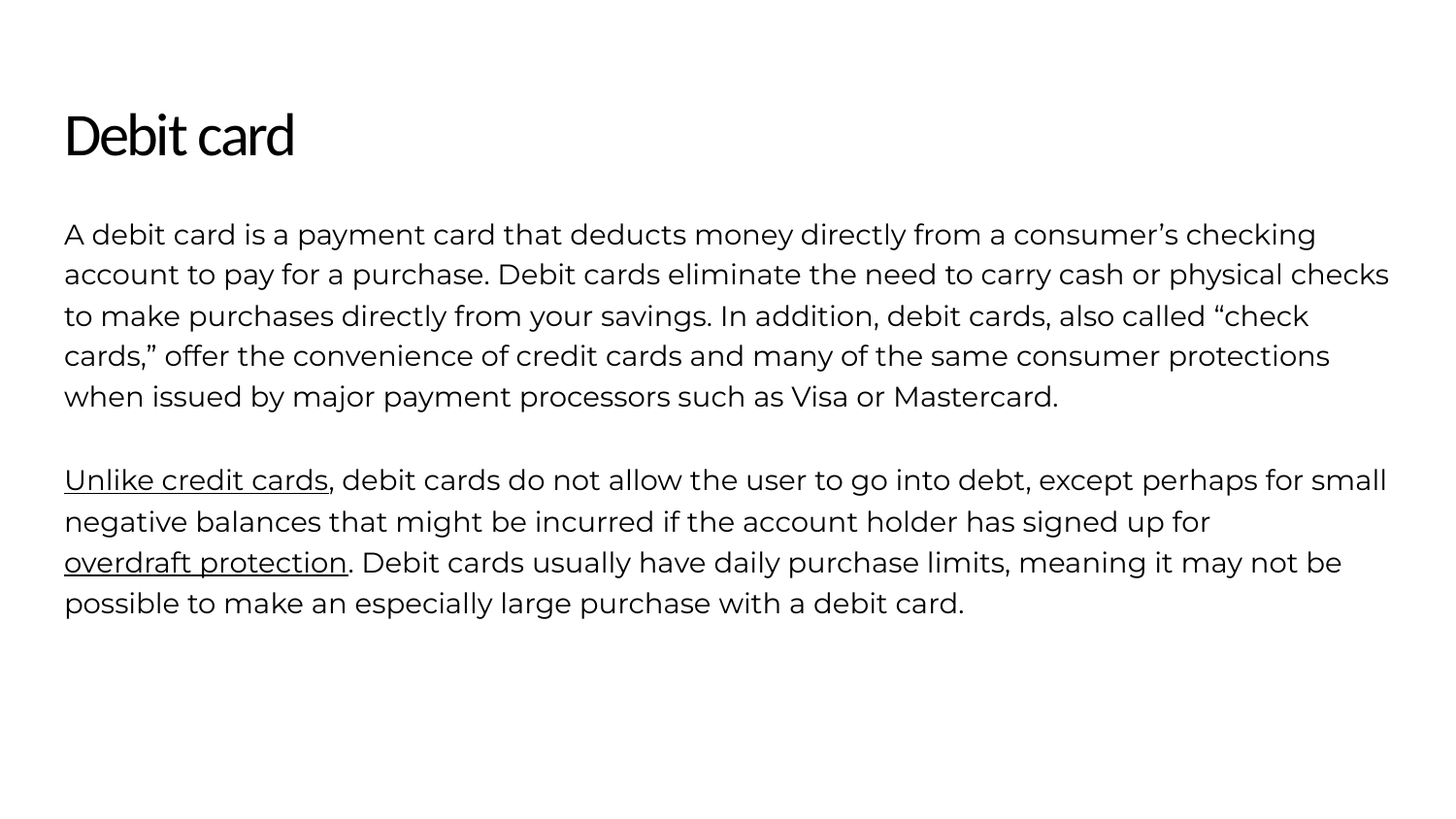

# Debit card
A debit card is a payment card that deducts money directly from a consumer’s checking account to pay for a purchase. Debit cards eliminate the need to carry cash or physical checks to make purchases directly from your savings. In addition, debit cards, also called “check cards,” offer the convenience of credit cards and many of the same consumer protections when issued by major payment processors such as Visa or Mastercard.
Unlike credit cards, debit cards do not allow the user to go into debt, except perhaps for small negative balances that might be incurred if the account holder has signed up for overdraft protection. Debit cards usually have daily purchase limits, meaning it may not be possible to make an especially large purchase with a debit card.